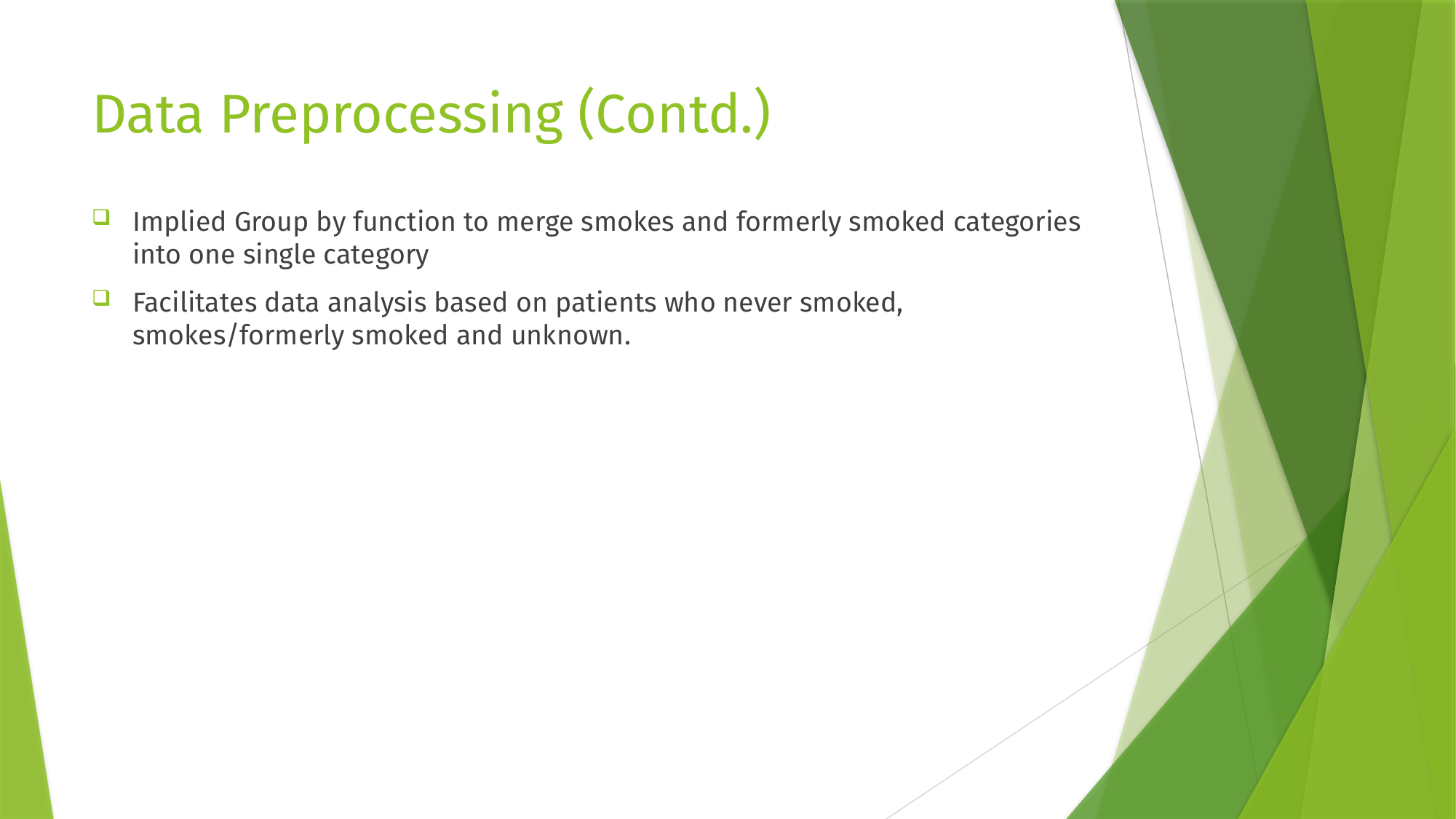

# Data Preprocessing (Contd.)
Implied Group by function to merge smokes and formerly smoked categories into one single category
Facilitates data analysis based on patients who never smoked, smokes/formerly smoked and unknown.